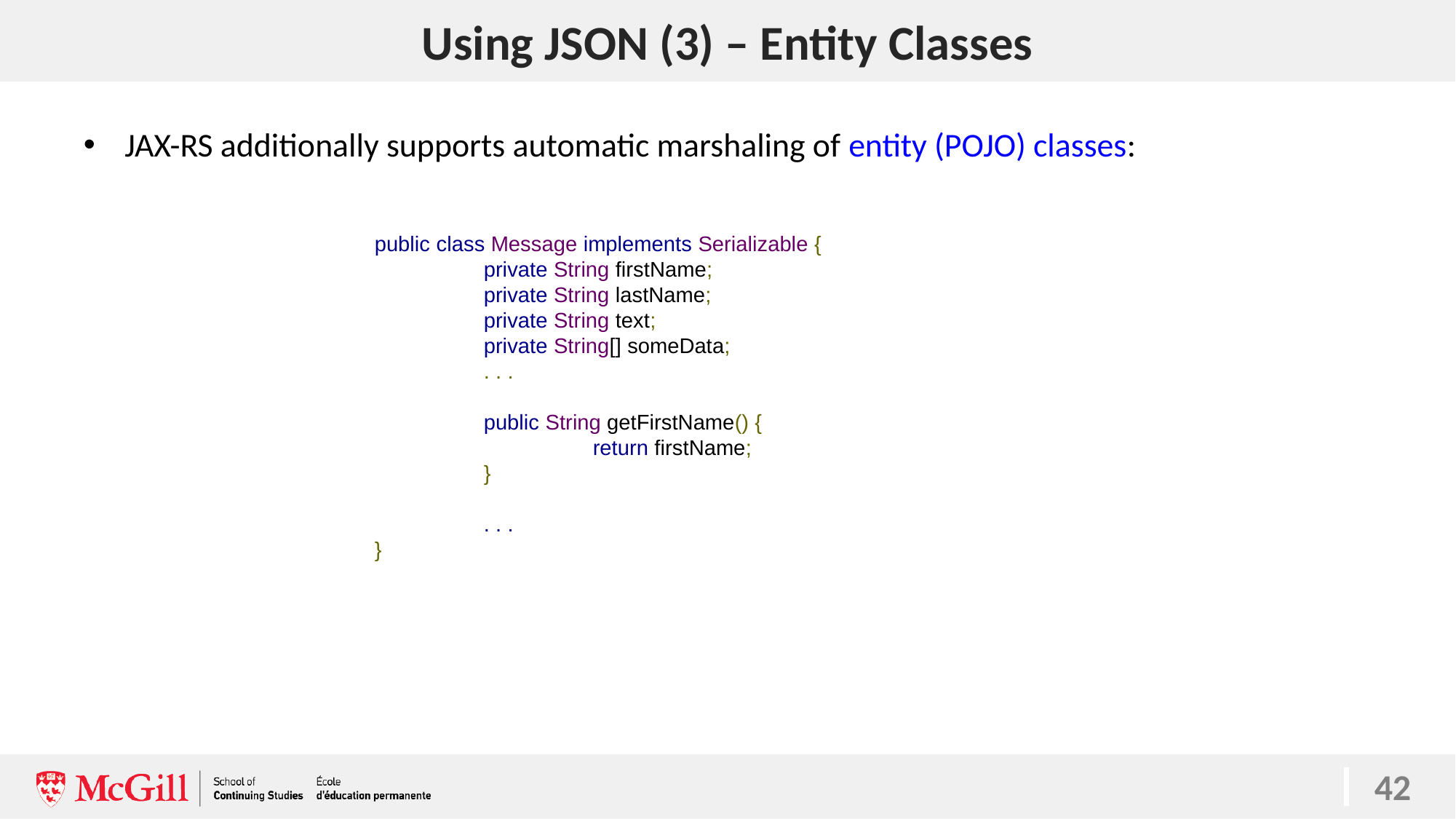

# Using JSON (3) – Entity Classes
42
JAX-RS additionally supports automatic marshaling of entity (POJO) classes:

public class Message implements Serializable {
	private String firstName;
	private String lastName;
	private String text;
	private String[] someData;
	. . .

	public String getFirstName() {
		return firstName;
	}

	. . .
}